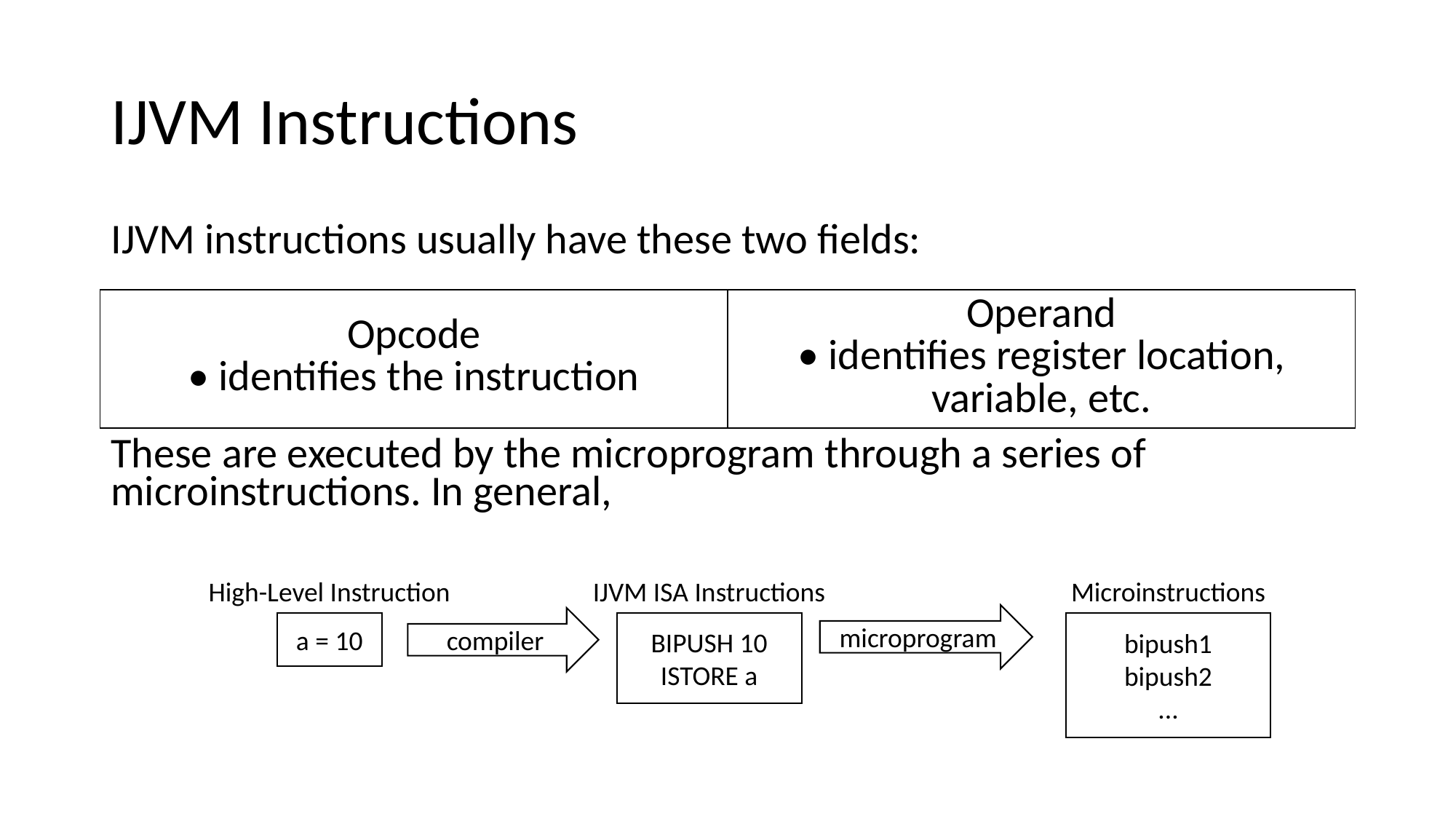

# IJVM Instructions
IJVM instructions usually have these two fields:

These are executed by the microprogram through a series of microinstructions. In general,
| Opcode • identifies the instruction | Operand • identifies register location, variable, etc. |
| --- | --- |
High-Level Instruction
IJVM ISA Instructions
Microinstructions
microprogram
compiler
a = 10
BIPUSH 10
ISTORE a
bipush1
bipush2
...